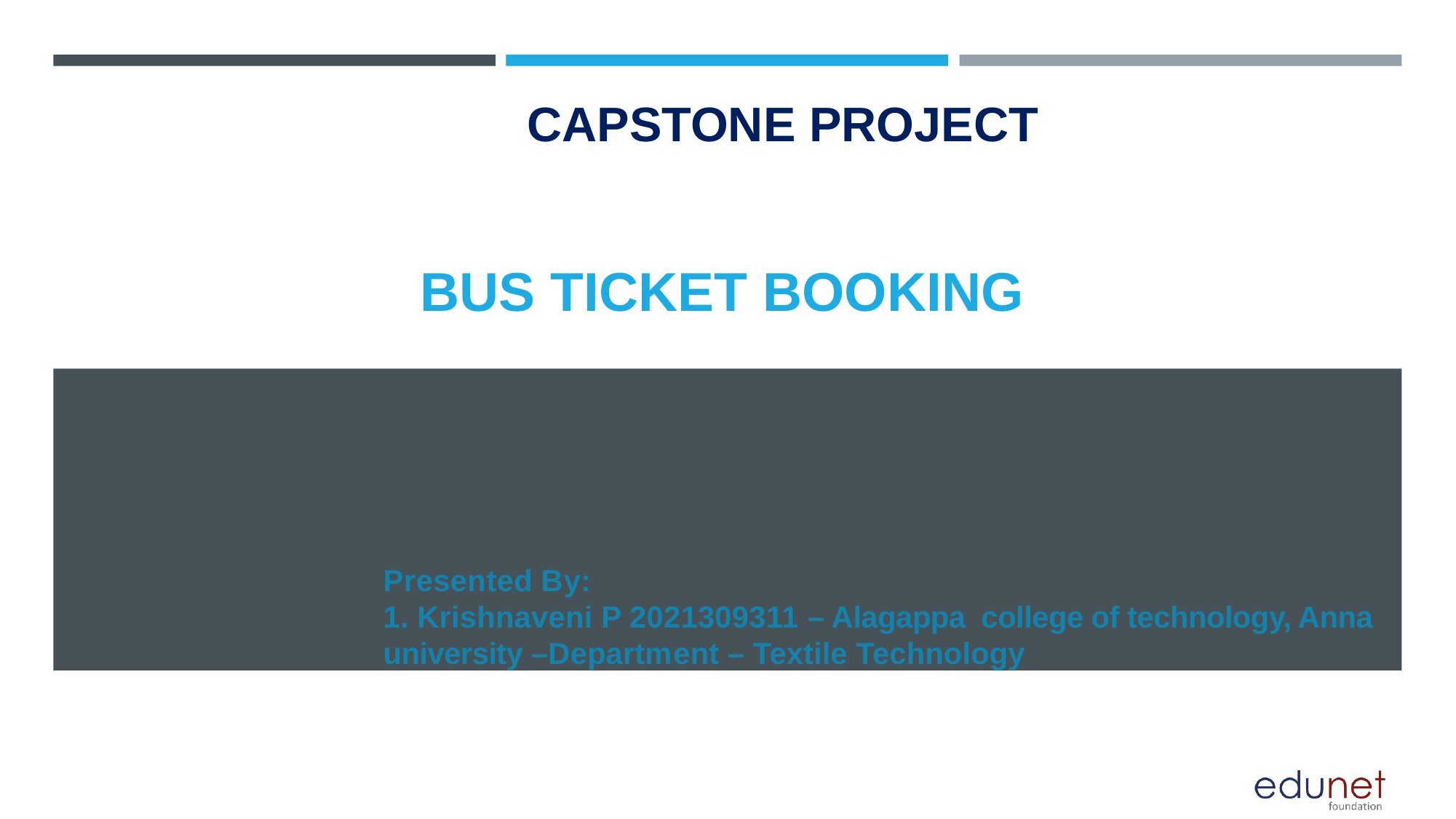

# CAPSTONE PROJECT
BUS TICKET BOOKING

Presented By:
1. Krishnaveni P 2021309311 – Alagappa  college of technology, Anna university –Department – Textile Technology